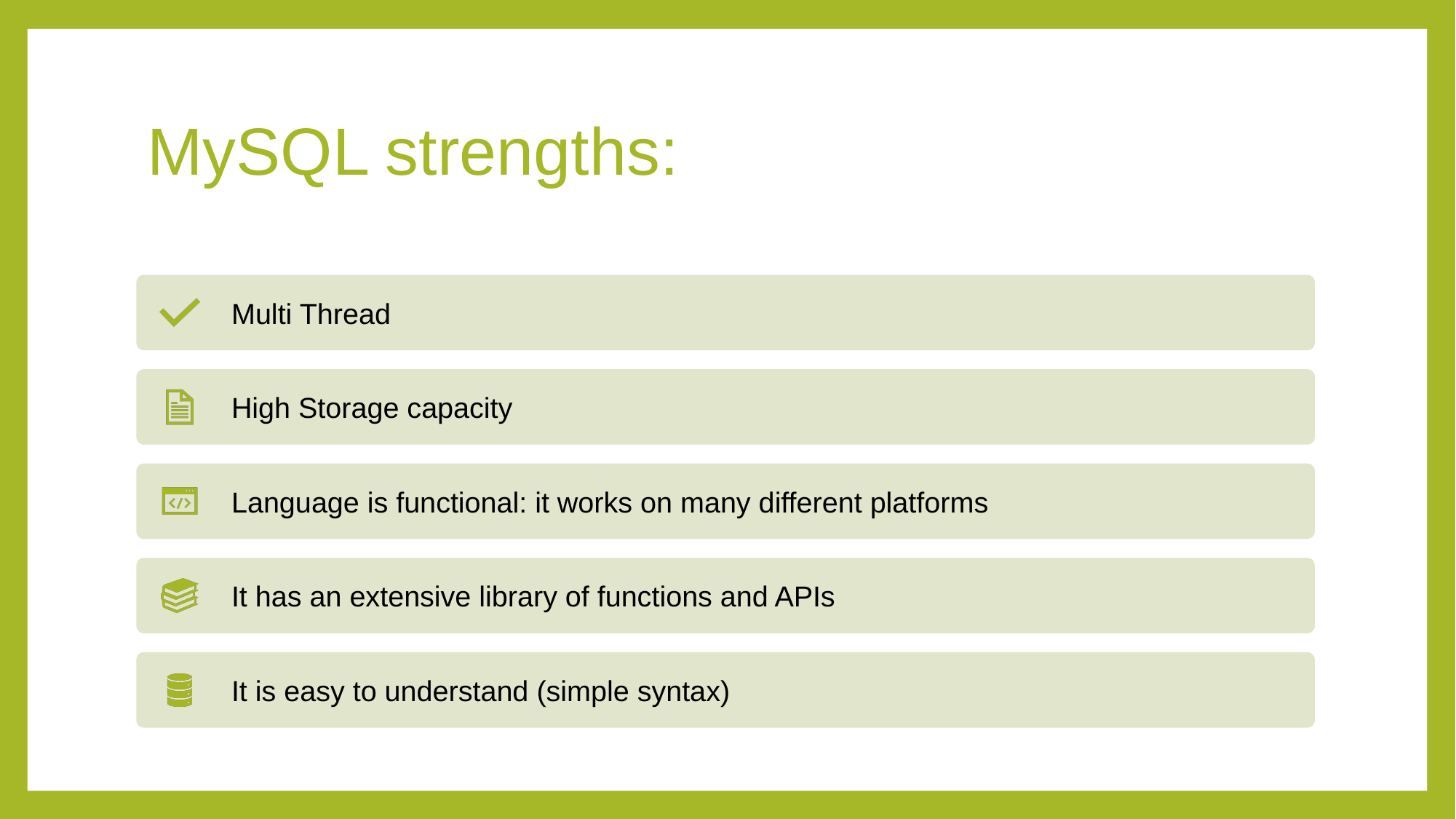

MySQL strengths:
Multi Thread
High Storage capacity
Language is functional: it works on many different platforms
It has an extensive library of functions and APIs
It is easy to understand (simple syntax)